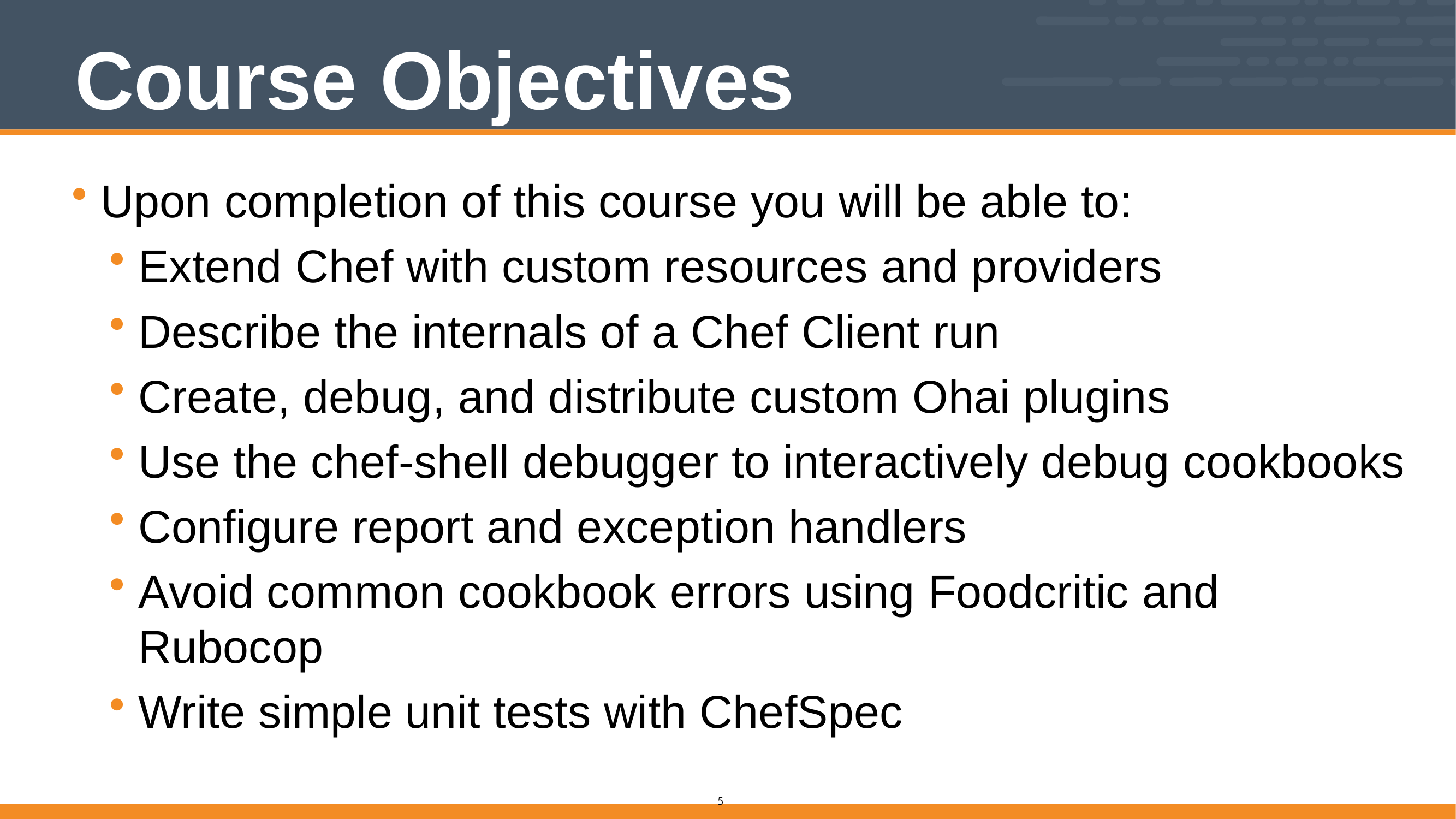

# Course Objectives

Upon completion of this course you will be able to:
Extend Chef with custom resources and providers
Describe the internals of a Chef Client run
Create, debug, and distribute custom Ohai plugins
Use the chef-shell debugger to interactively debug cookbooks
Configure report and exception handlers
Avoid common cookbook errors using Foodcritic and Rubocop
Write simple unit tests with ChefSpec
5